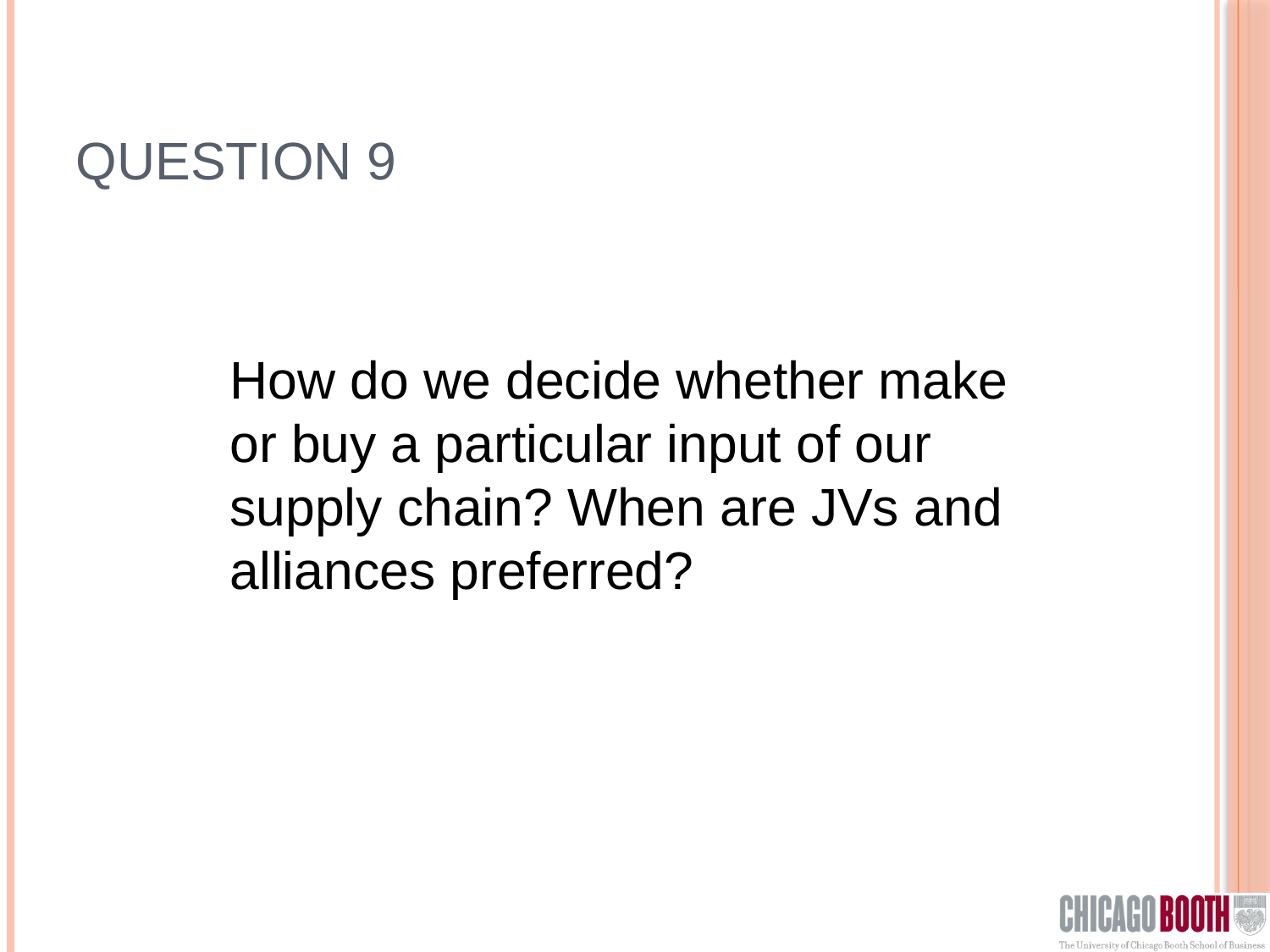

# Question 9
How do we decide whether make or buy a particular input of our supply chain? When are JVs and alliances preferred?